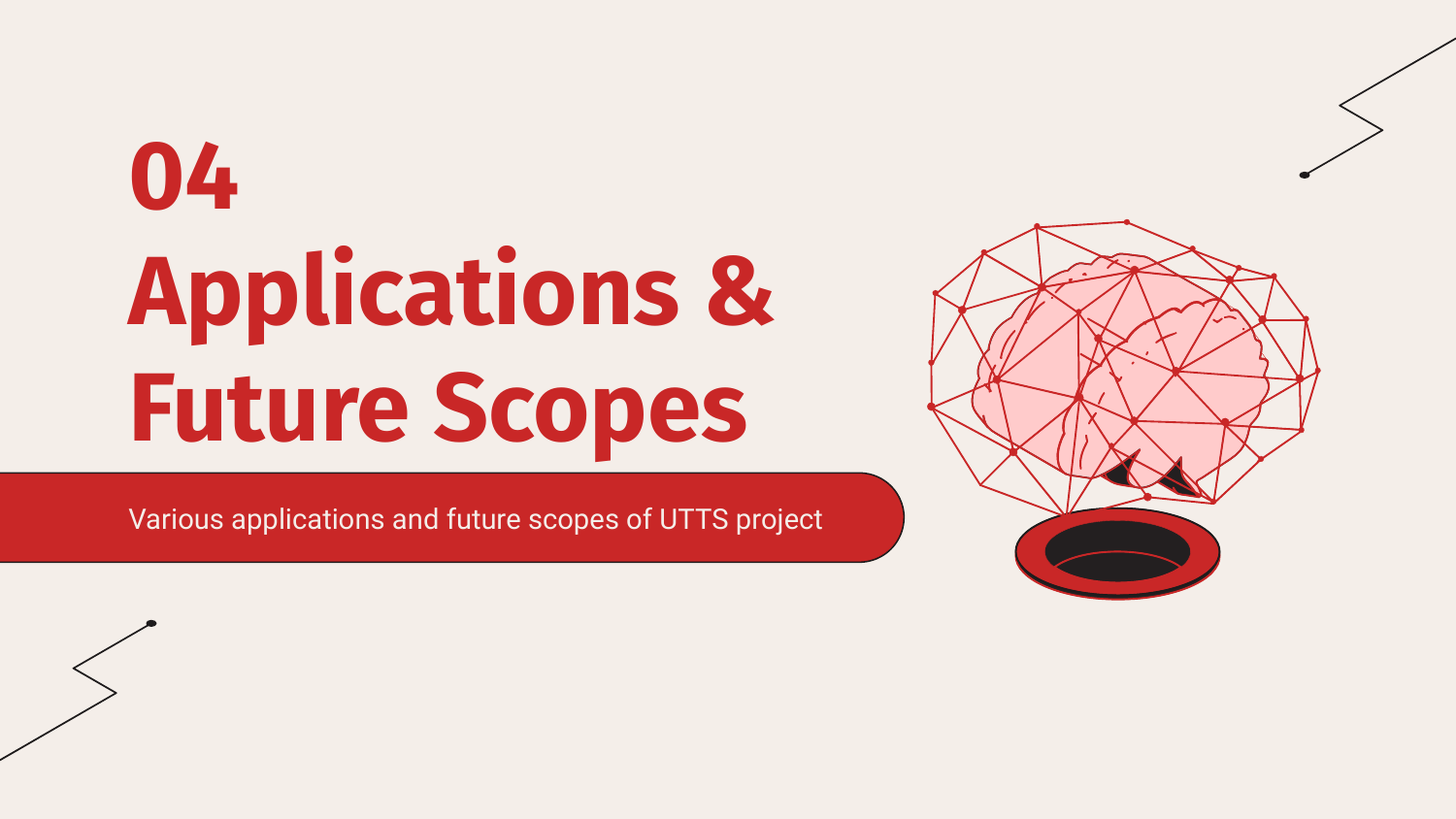

# 04 Applications & Future Scopes
Various applications and future scopes of UTTS project